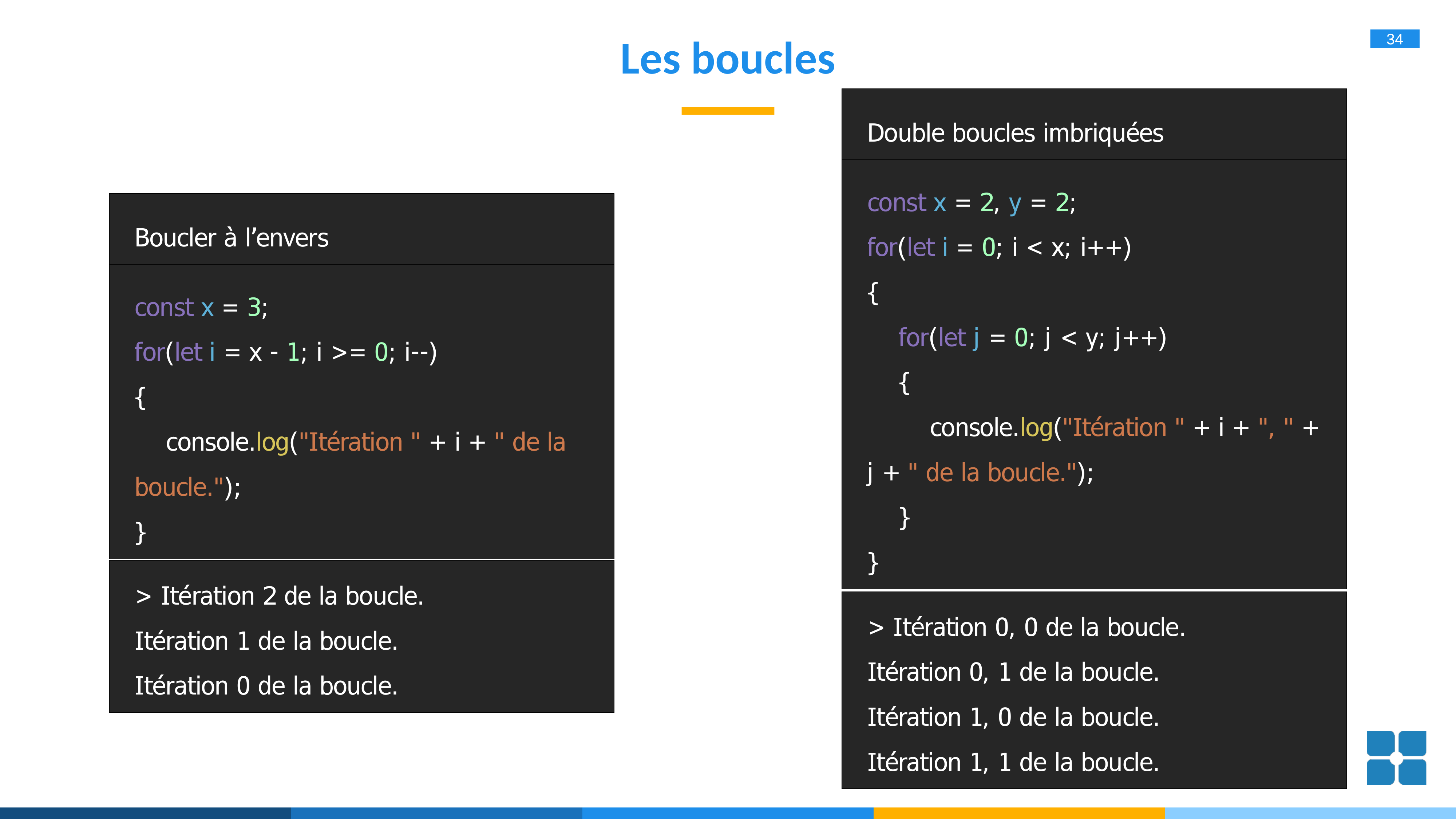

# Les boucles
Double boucles imbriquées
const x = 2, y = 2;
for(let i = 0; i < x; i++)
{
    for(let j = 0; j < y; j++)
    {
        console.log("Itération " + i + ", " + j + " de la boucle.");
    }
}
Boucler à l’envers
const x = 3;
for(let i = x - 1; i >= 0; i--)
{
    console.log("Itération " + i + " de la boucle.");
}
> Itération 2 de la boucle.
Itération 1 de la boucle.
Itération 0 de la boucle.
> Itération 0, 0 de la boucle.
Itération 0, 1 de la boucle.
Itération 1, 0 de la boucle.
Itération 1, 1 de la boucle.